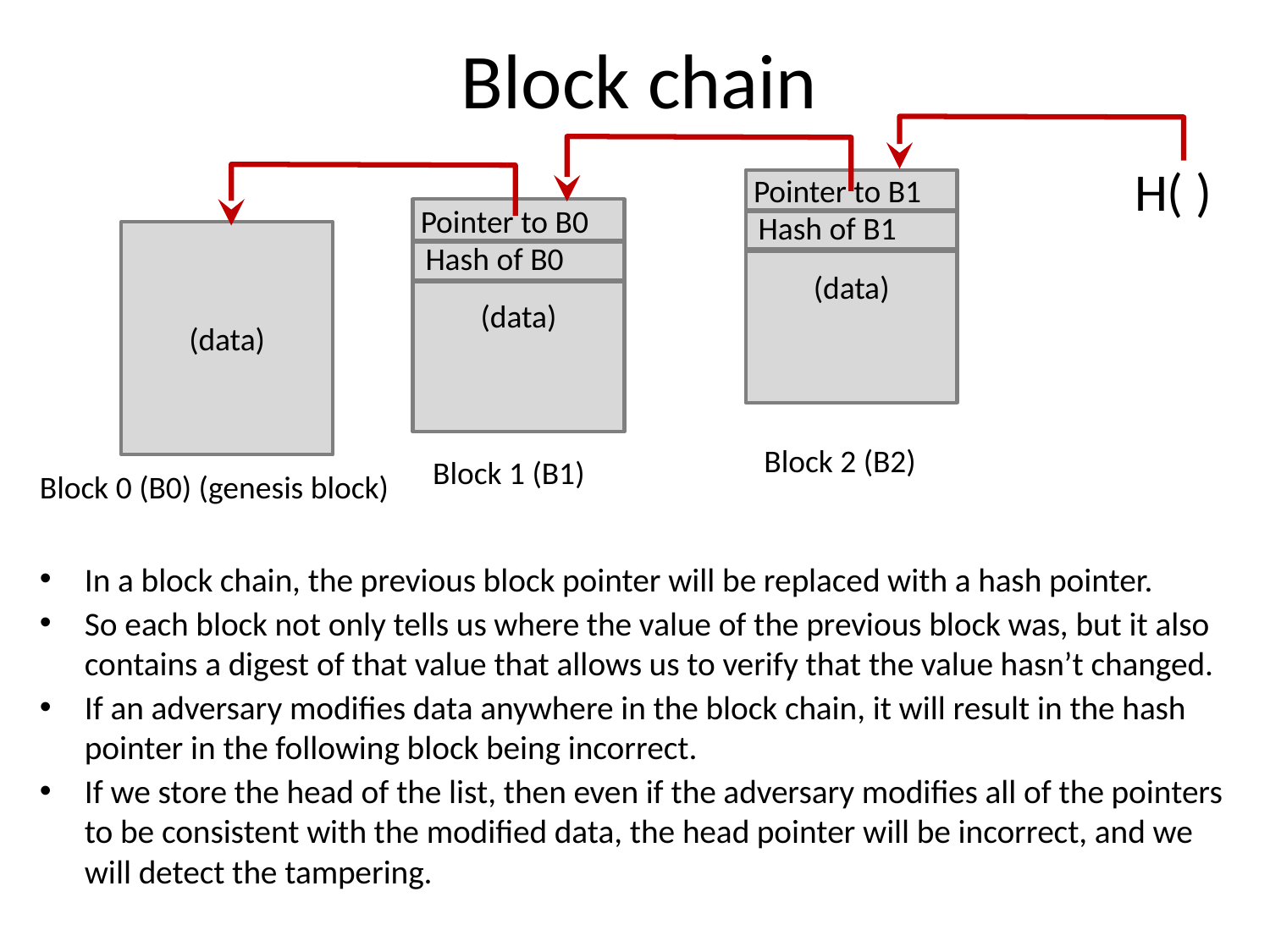

# Block chain

H( )

Pointer to B1
(data)
Pointer to B0
(data)
Hash of B1
(data)
Hash of B0
Block 2 (B2)
Block 1 (B1)
Block 0 (B0) (genesis block)
In a block chain, the previous block pointer will be replaced with a hash pointer.
So each block not only tells us where the value of the previous block was, but it also contains a digest of that value that allows us to verify that the value hasn’t changed.
If an adversary modifies data anywhere in the block chain, it will result in the hash pointer in the following block being incorrect.
If we store the head of the list, then even if the adversary modifies all of the pointers to be consistent with the modified data, the head pointer will be incorrect, and we will detect the tampering.